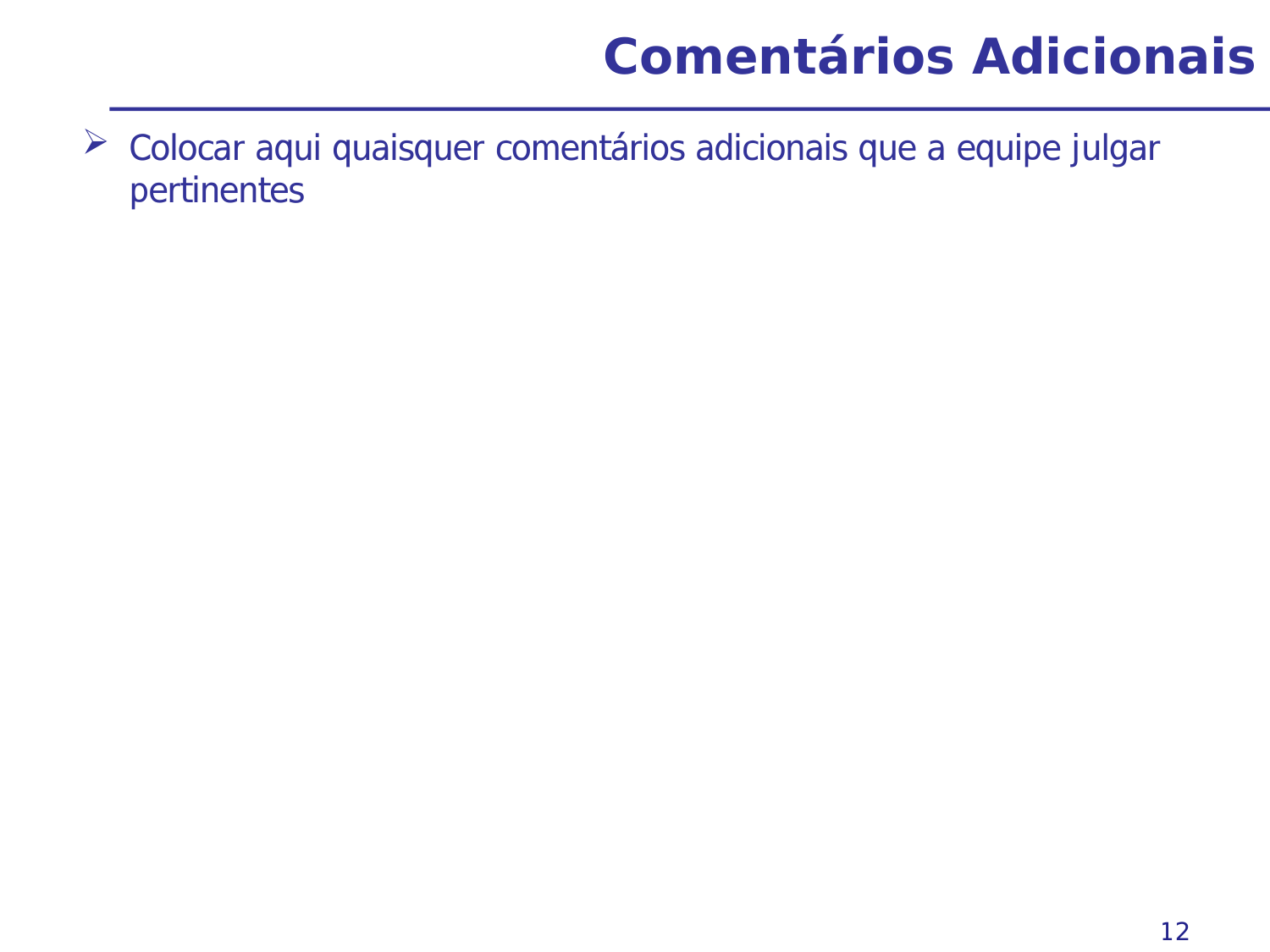

# Comentários Adicionais
Colocar aqui quaisquer comentários adicionais que a equipe julgar pertinentes